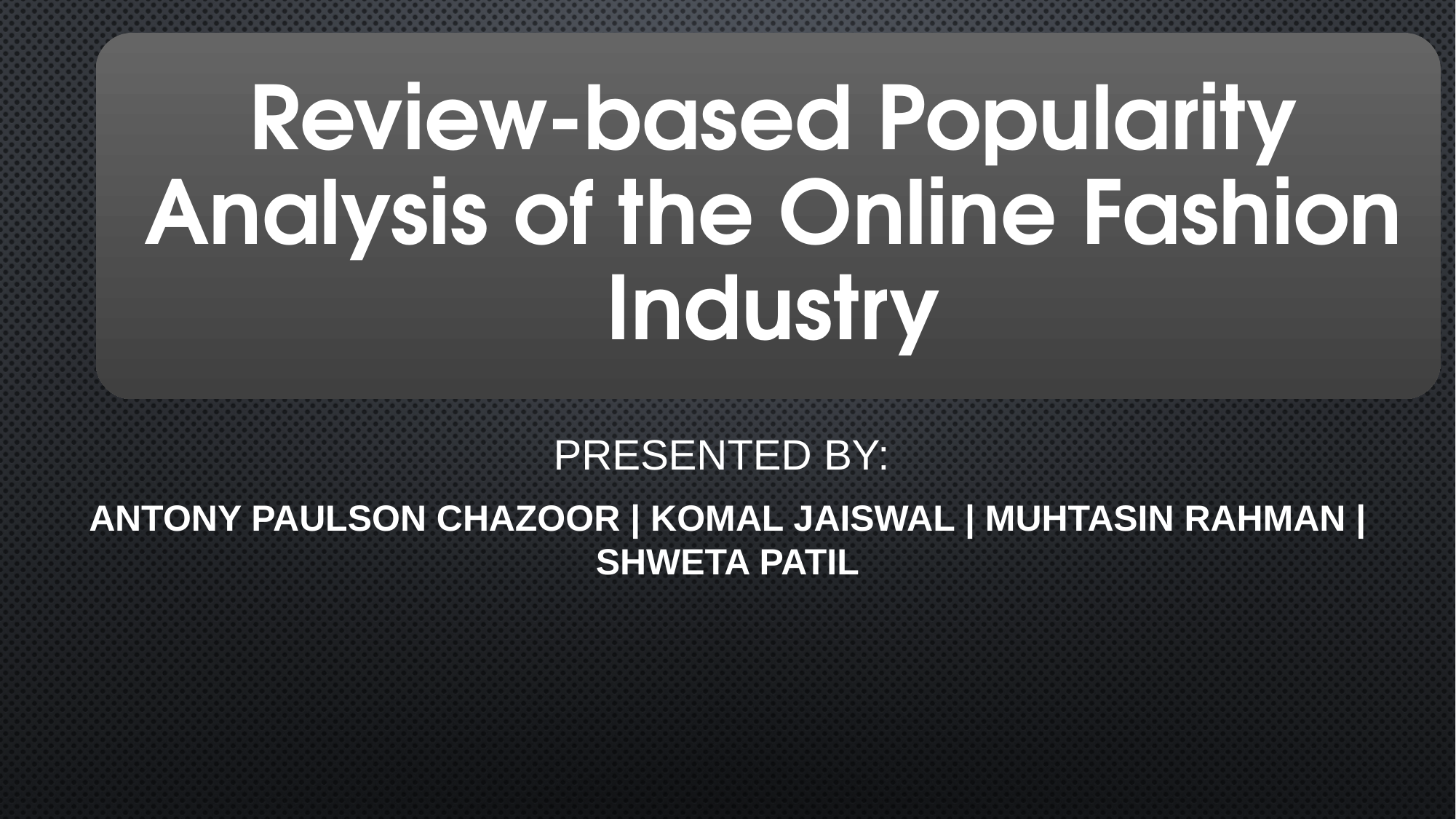

Review-based Popularity Analysis of the Online Fashion Industry

presented by:
Antony Paulson Chazoor | Komal Jaiswal | Muhtasin Rahman | Shweta Patil